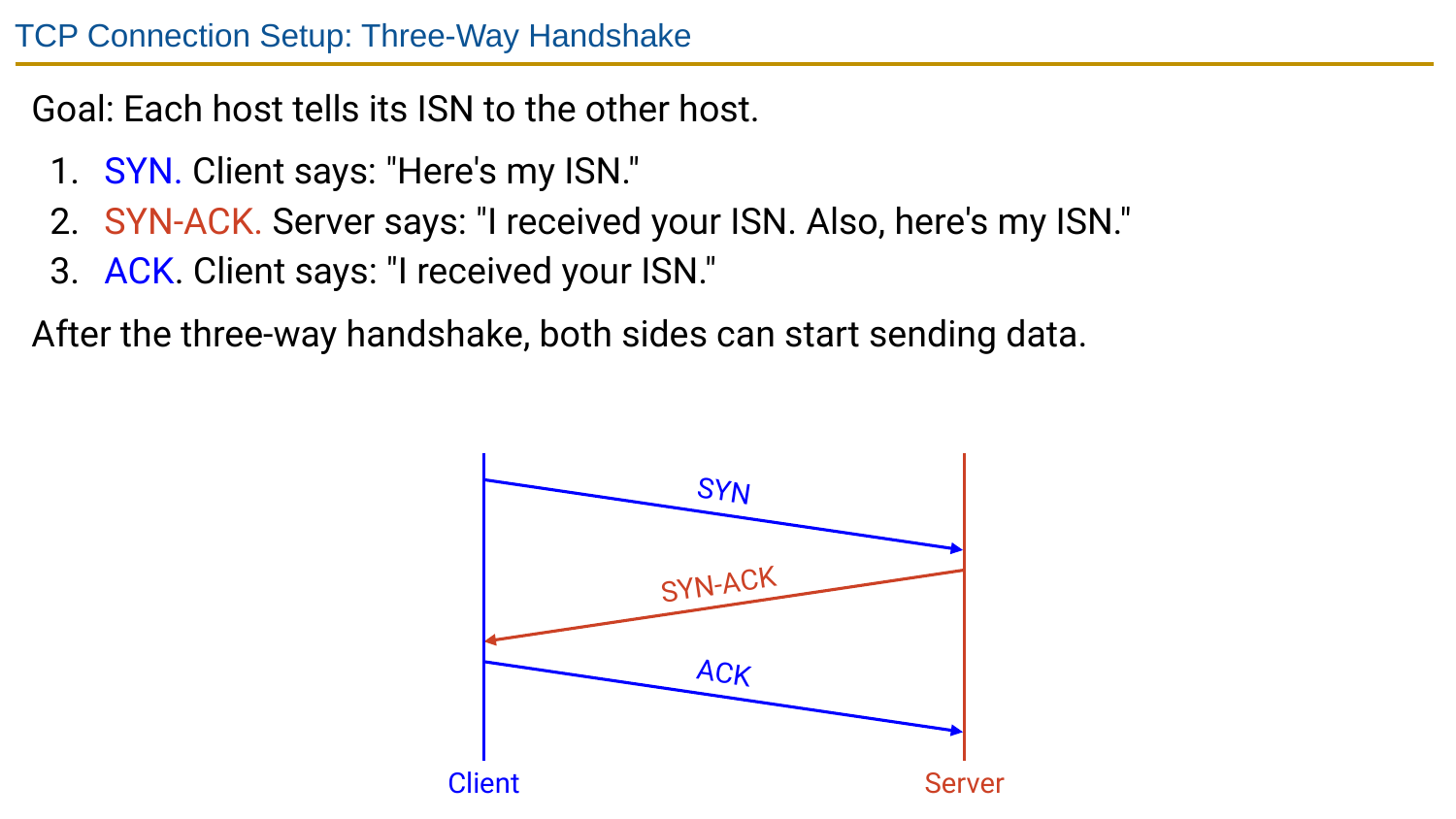

# TCP Connection Setup: Three-Way Handshake
Goal: Each host tells its ISN to the other host.
SYN. Client says: "Here's my ISN."
SYN-ACK. Server says: "I received your ISN. Also, here's my ISN."
ACK. Client says: "I received your ISN."
After the three-way handshake, both sides can start sending data.
SYN
SYN-ACK
ACK
Client
Server